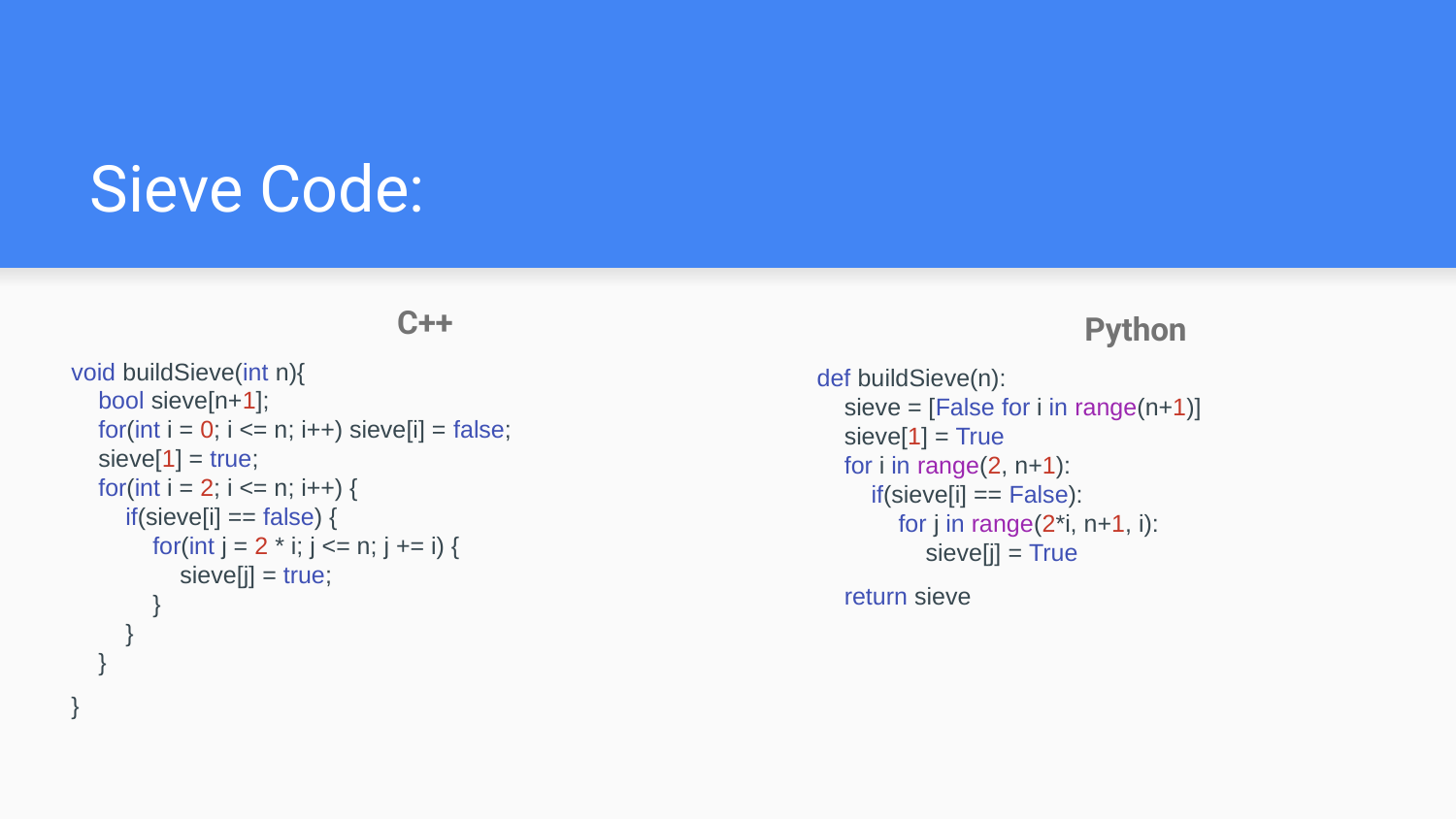

# Sieve Code:
C++
Python
void buildSieve(int n){
    bool sieve[n+1];
    for(int i = 0; i <= n; i++) sieve[i] = false;
    sieve[1] = true;
    for(int i = 2; i <= n; i++) {
        if(sieve[i] == false) {
            for(int j = 2 * i; j <= n; j += i) {
                sieve[j] = true;
            }
        }
    }
}

def buildSieve(n):
    sieve = [False for i in range(n+1)]
    sieve[1] = True
    for i in range(2, n+1):
        if(sieve[i] == False):
            for j in range(2*i, n+1, i):
                sieve[j] = True
    return sieve